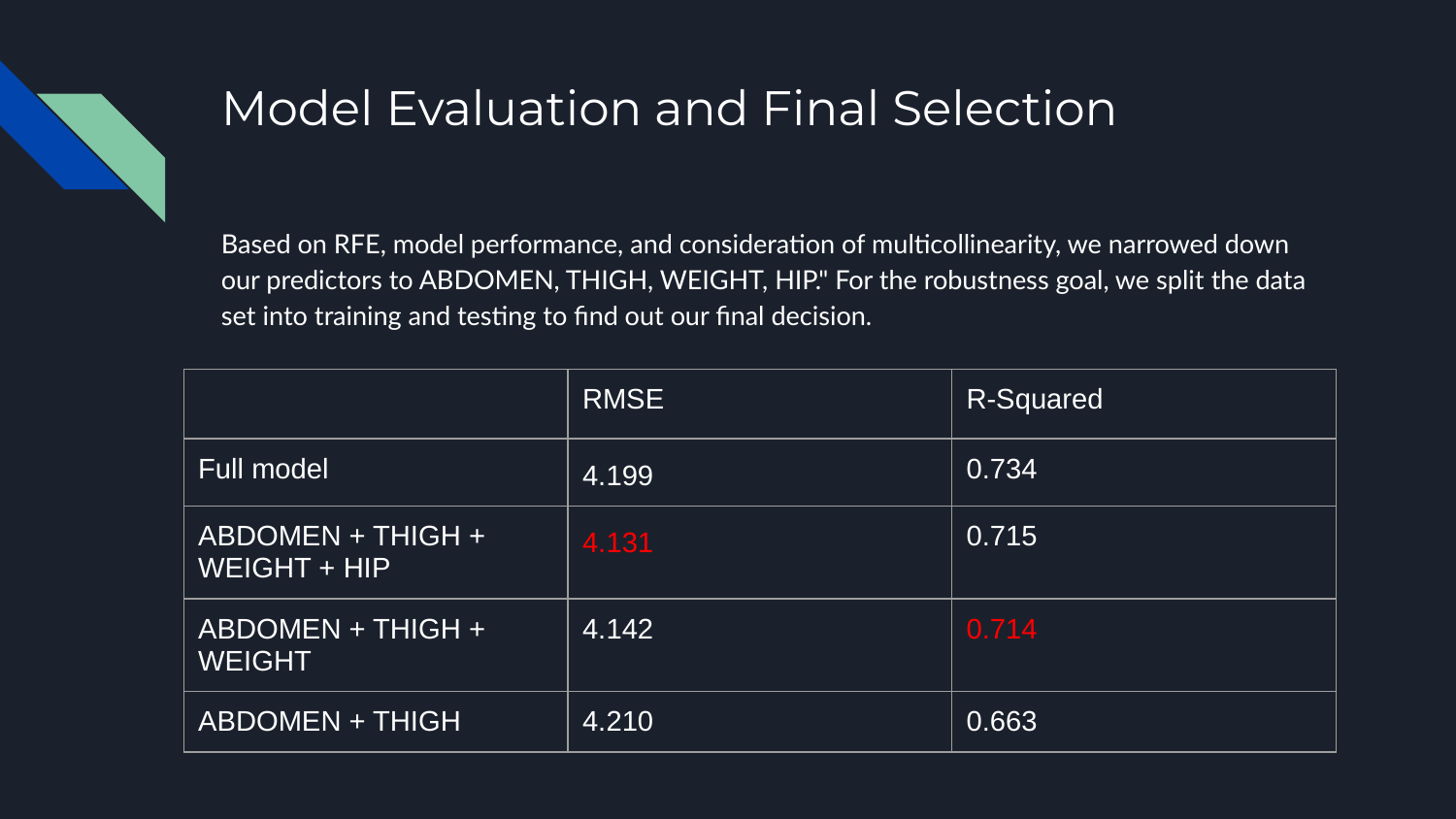

# Model Evaluation and Final Selection
Based on RFE, model performance, and consideration of multicollinearity, we narrowed down our predictors to ABDOMEN, THIGH, WEIGHT, HIP." For the robustness goal, we split the data set into training and testing to find out our final decision.

|  | RMSE | R-Squared |
| --- | --- | --- |
| Full model | 4.199 | 0.734 |
| ABDOMEN + THIGH + WEIGHT + HIP | 4.131 | 0.715 |
| ABDOMEN + THIGH + WEIGHT | 4.142 | 0.714 |
| ABDOMEN + THIGH | 4.210 | 0.663 |